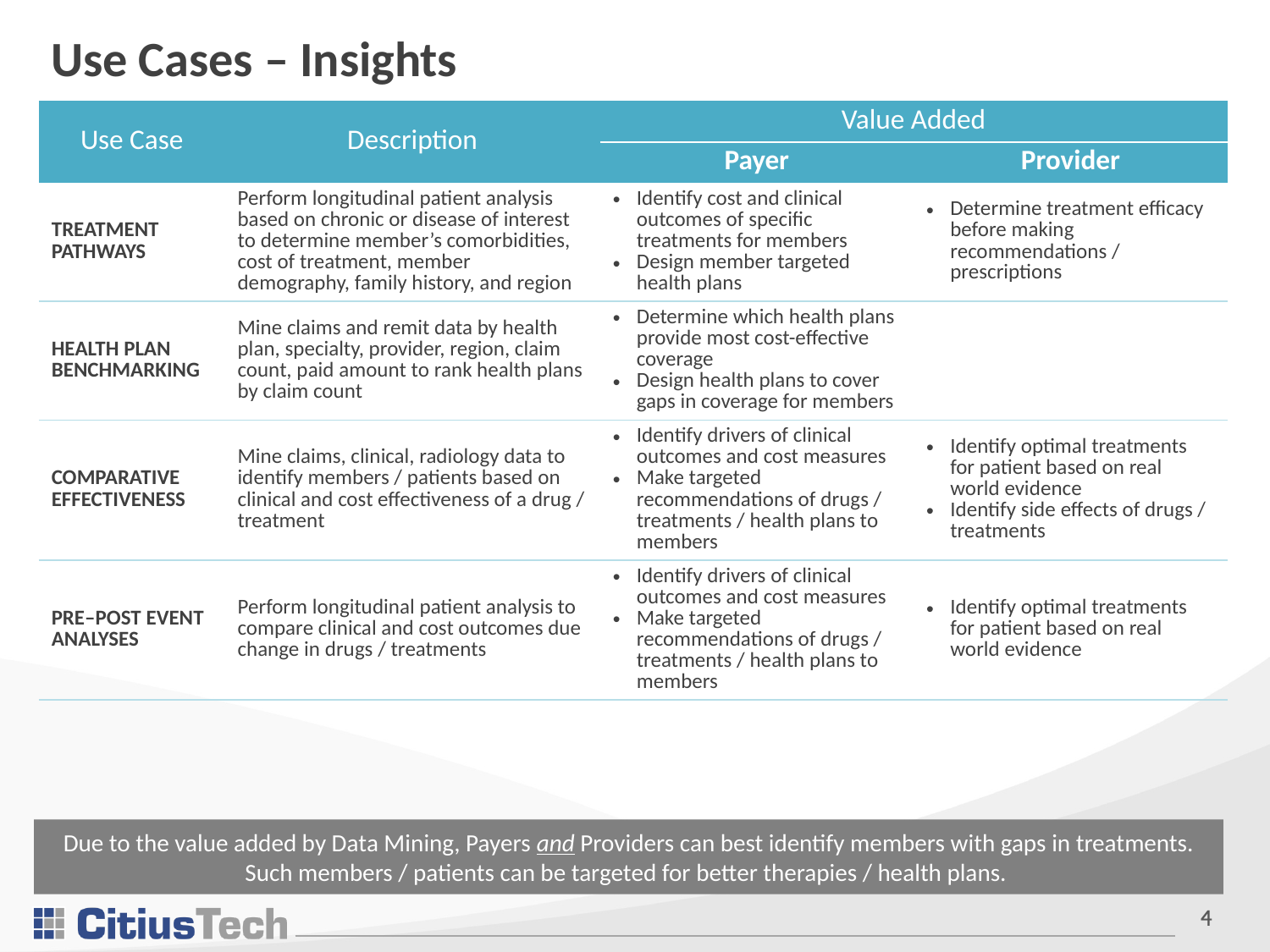

Use Cases – Insights
| Use Case | Description | Value Added |  |
| --- | --- | --- | --- |
|  |  | Payer | Provider |
| TREATMENT PATHWAYS | Perform longitudinal patient analysis based on chronic or disease of interest to determine member’s comorbidities, cost of treatment, member demography, family history, and region | Identify cost and clinical outcomes of specific treatments for members Design member targeted health plans | Determine treatment efficacy before making recommendations / prescriptions |
| HEALTH PLAN BENCHMARKING | Mine claims and remit data by health plan, specialty, provider, region, claim count, paid amount to rank health plans by claim count | Determine which health plans provide most cost-effective coverage Design health plans to cover gaps in coverage for members |  |
| COMPARATIVE EFFECTIVENESS | Mine claims, clinical, radiology data to identify members / patients based on clinical and cost effectiveness of a drug / treatment | Identify drivers of clinical outcomes and cost measures Make targeted recommendations of drugs / treatments / health plans to members | Identify optimal treatments for patient based on real world evidence Identify side effects of drugs / treatments |
| PRE–POST EVENT ANALYSES | Perform longitudinal patient analysis to compare clinical and cost outcomes due change in drugs / treatments | Identify drivers of clinical outcomes and cost measures Make targeted recommendations of drugs / treatments / health plans to members | Identify optimal treatments for patient based on real world evidence |
Due to the value added by Data Mining, Payers and Providers can best identify members with gaps in treatments. Such members / patients can be targeted for better therapies / health plans.